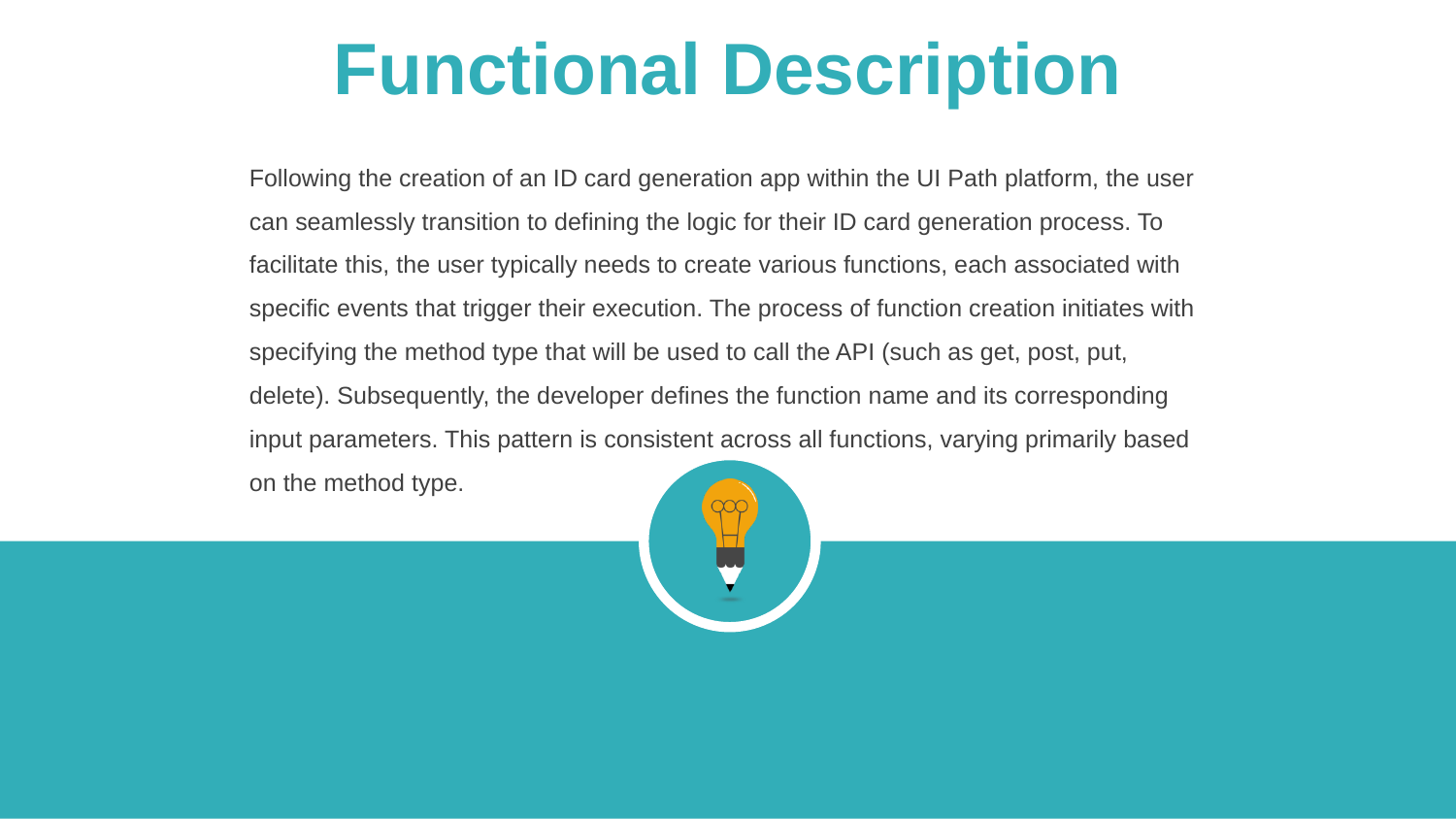

Functional Description
Following the creation of an ID card generation app within the UI Path platform, the user can seamlessly transition to defining the logic for their ID card generation process. To facilitate this, the user typically needs to create various functions, each associated with specific events that trigger their execution. The process of function creation initiates with specifying the method type that will be used to call the API (such as get, post, put, delete). Subsequently, the developer defines the function name and its corresponding input parameters. This pattern is consistent across all functions, varying primarily based on the method type.